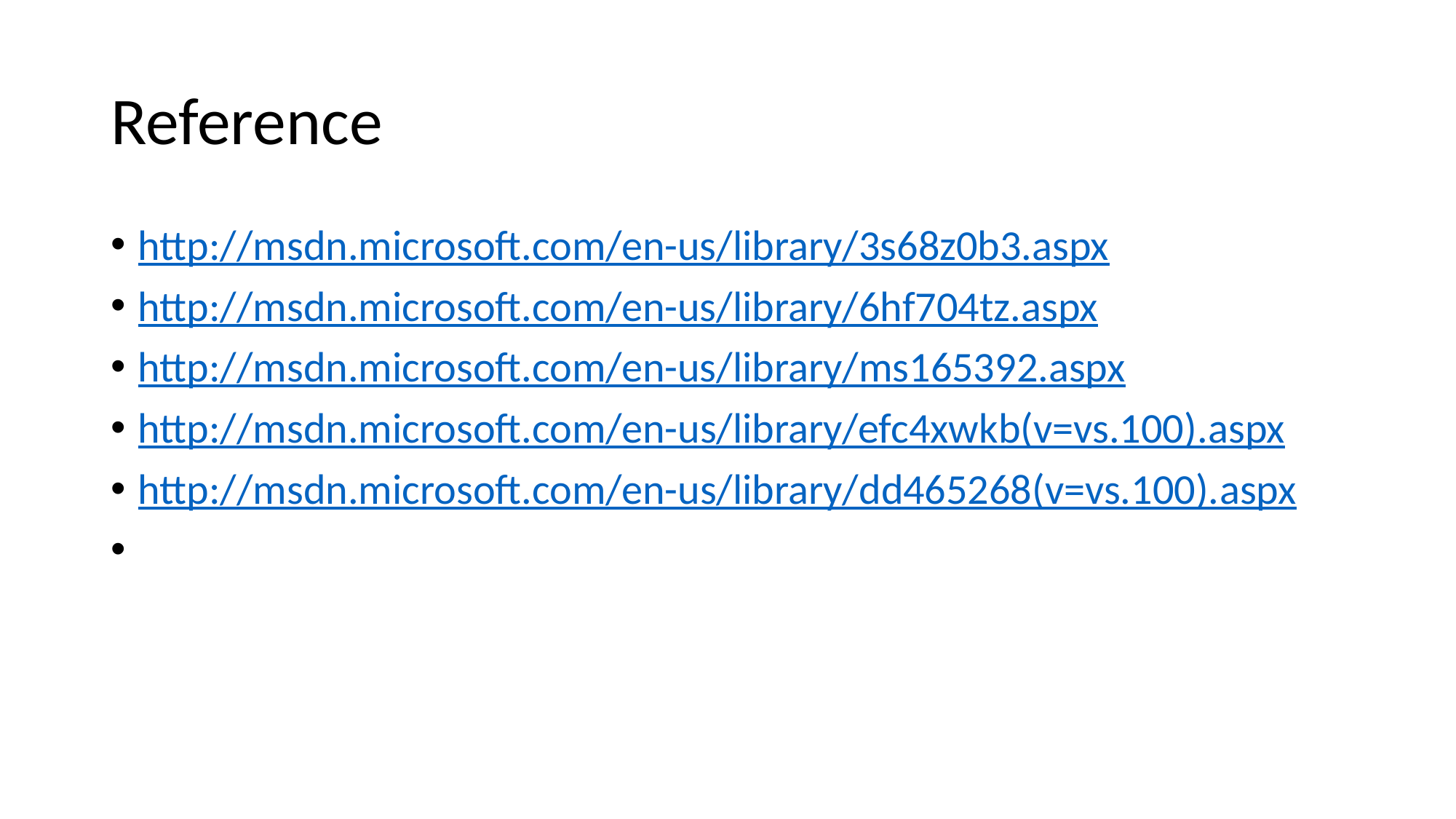

# Reference
http://msdn.microsoft.com/en-us/library/3s68z0b3.aspx
http://msdn.microsoft.com/en-us/library/6hf704tz.aspx
http://msdn.microsoft.com/en-us/library/ms165392.aspx
http://msdn.microsoft.com/en-us/library/efc4xwkb(v=vs.100).aspx
http://msdn.microsoft.com/en-us/library/dd465268(v=vs.100).aspx